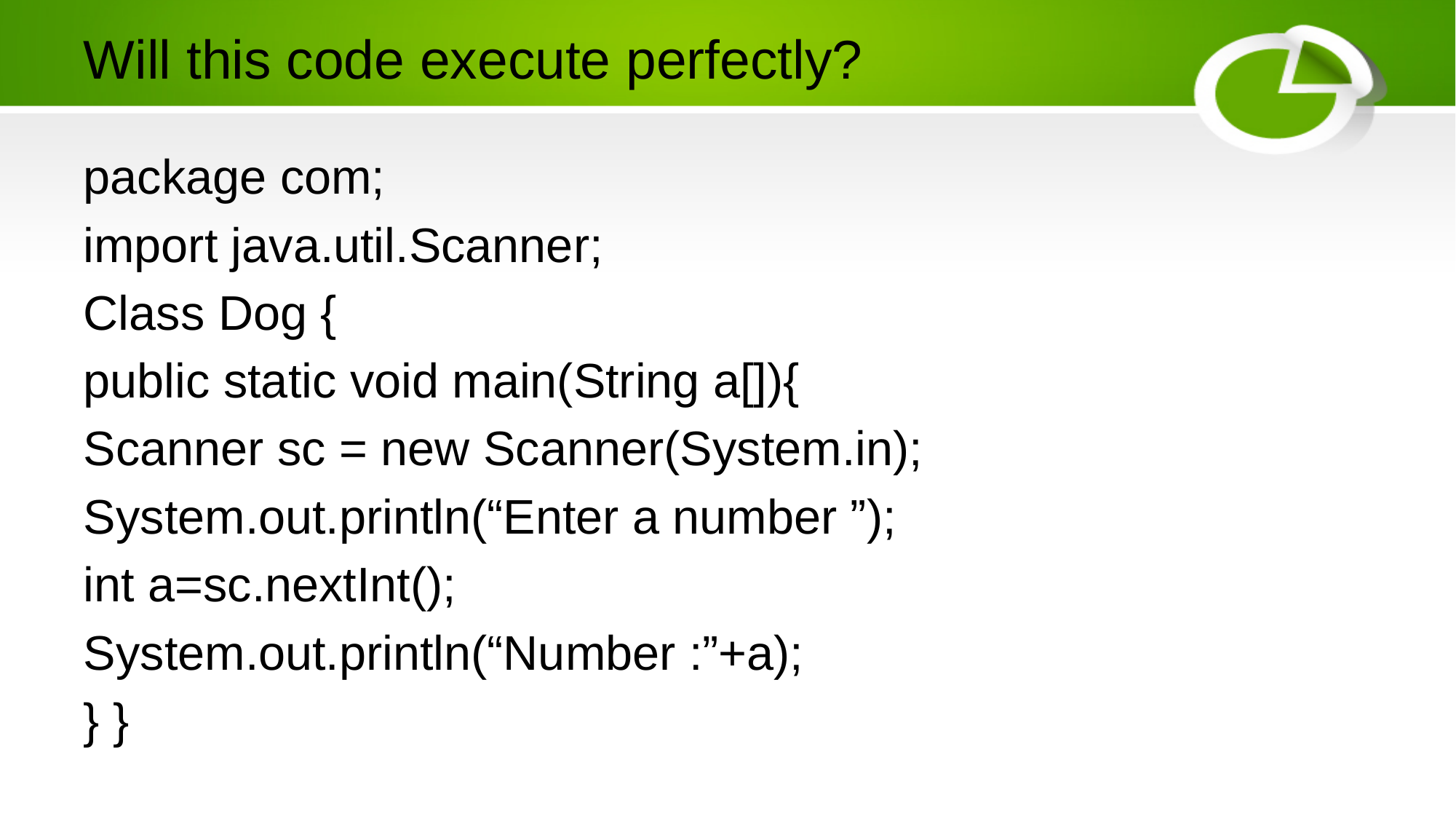

# Will this code execute perfectly?
package com;
import java.util.Scanner;
Class Dog {
public static void main(String a[]){
Scanner sc = new Scanner(System.in);
System.out.println(“Enter a number ”);
int a=sc.nextInt();
System.out.println(“Number :”+a);
} }